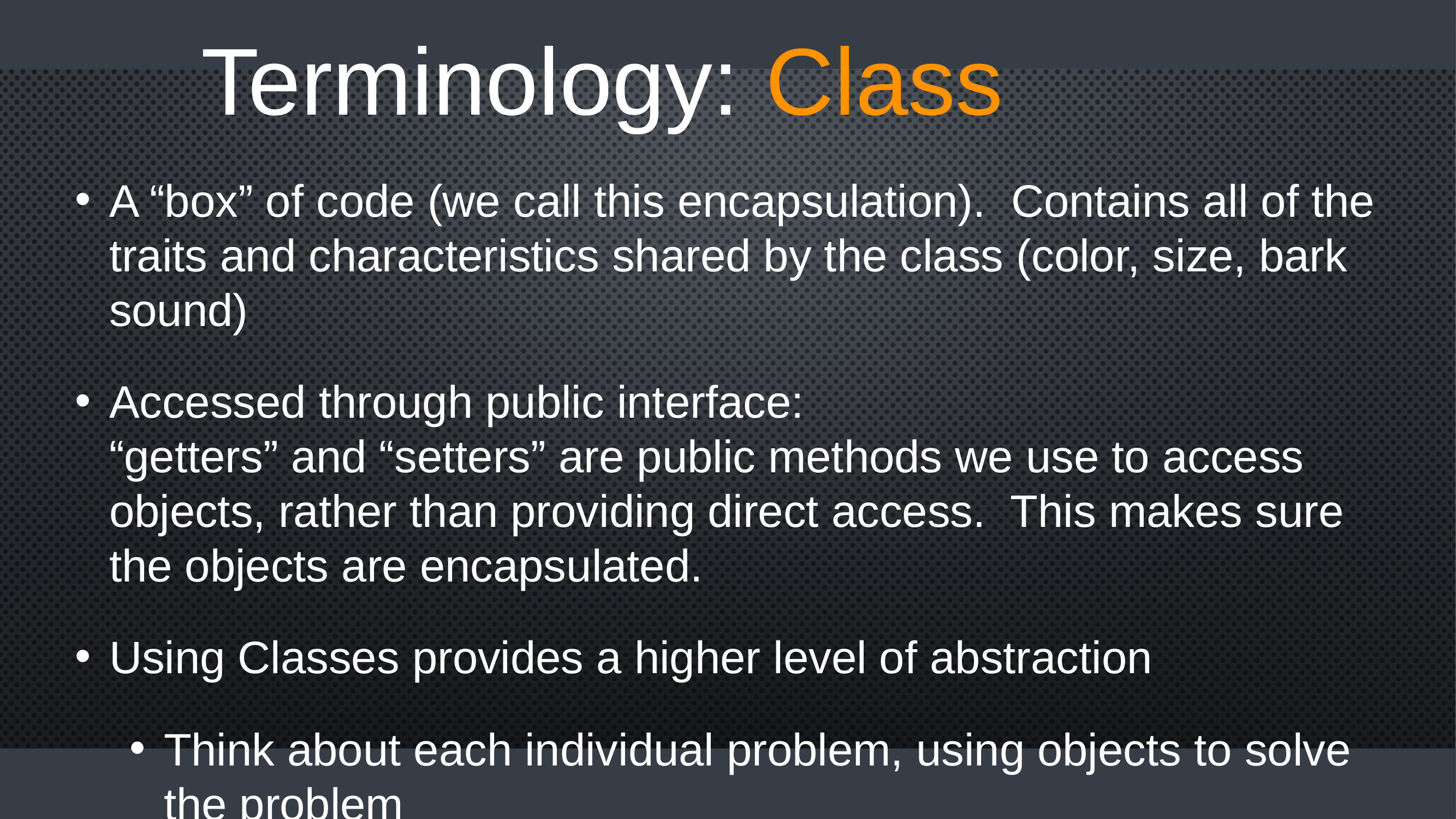

# Terminology: Class
A “box” of code (we call this encapsulation).  Contains all of the traits and characteristics shared by the class (color, size, bark sound)
Accessed through public interface:
“getters” and “setters” are public methods we use to access objects, rather than providing direct access.  This makes sure the objects are encapsulated.
Using Classes provides a higher level of abstraction
Think about each individual problem, using objects to solve the problem